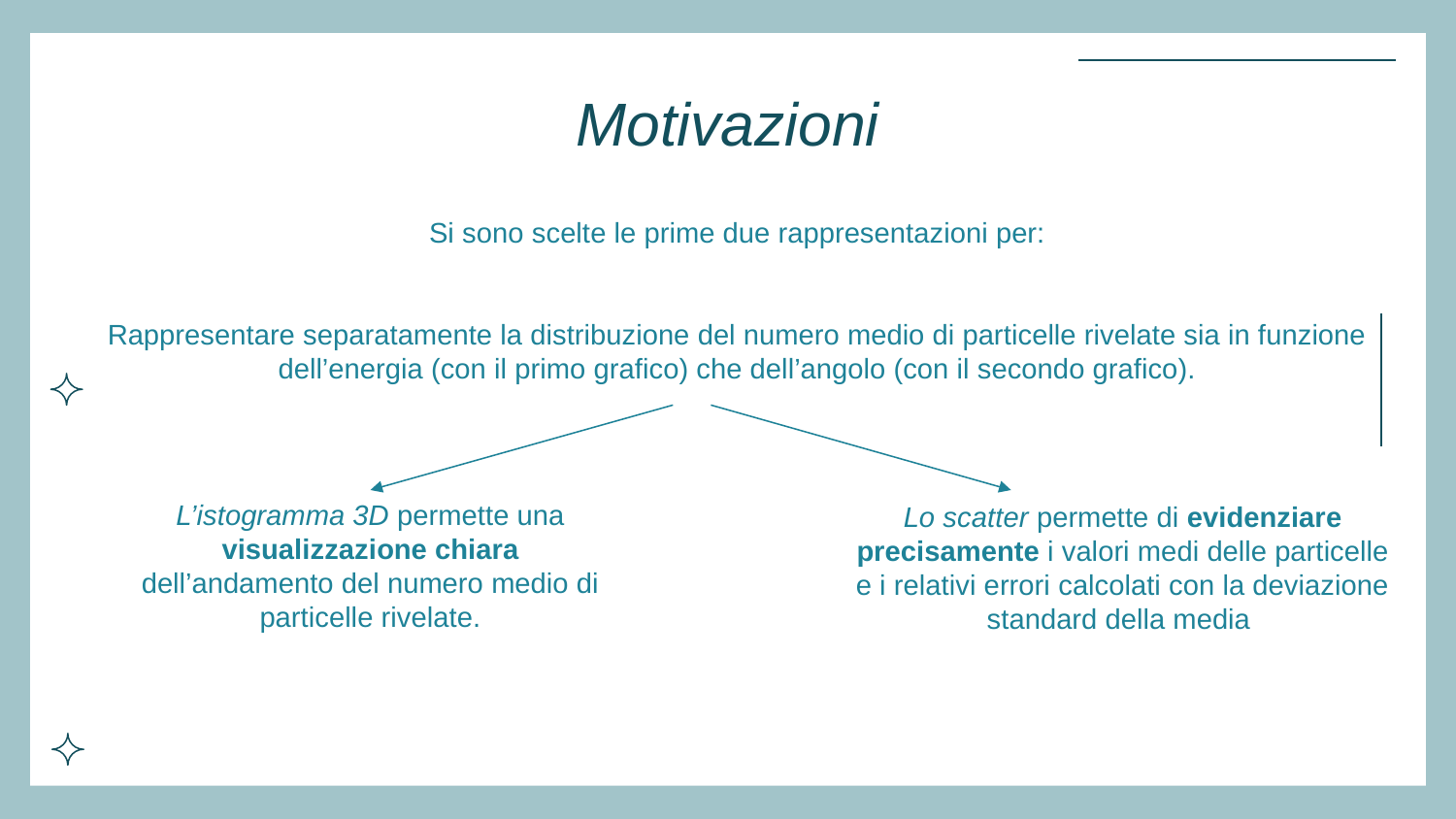

# Motivazioni
Si sono scelte le prime due rappresentazioni per:

Rappresentare separatamente la distribuzione del numero medio di particelle rivelate sia in funzione dell’energia (con il primo grafico) che dell’angolo (con il secondo grafico).

L’istogramma 3D permette una visualizzazione chiara dell’andamento del numero medio di particelle rivelate.
Lo scatter permette di evidenziare precisamente i valori medi delle particelle e i relativi errori calcolati con la deviazione standard della media